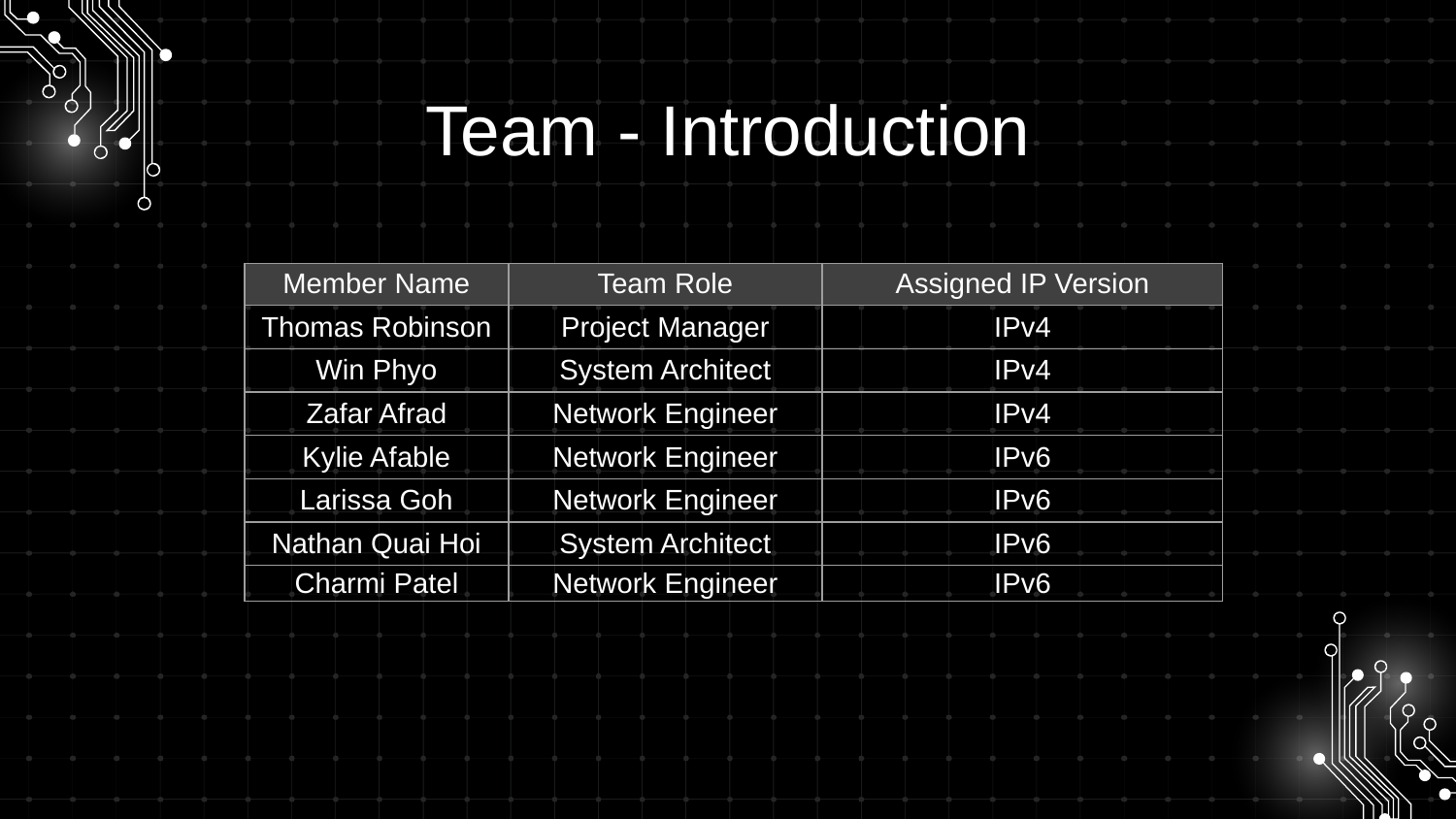

# Team - Introduction
| Member Name | Team Role | Assigned IP Version |
| --- | --- | --- |
| Thomas Robinson | Project Manager | IPv4 |
| Win Phyo | System Architect | IPv4 |
| Zafar Afrad | Network Engineer | IPv4 |
| Kylie Afable | Network Engineer | IPv6 |
| Larissa Goh | Network Engineer | IPv6 |
| Nathan Quai Hoi | System Architect | IPv6 |
| Charmi Patel | Network Engineer | IPv6 |